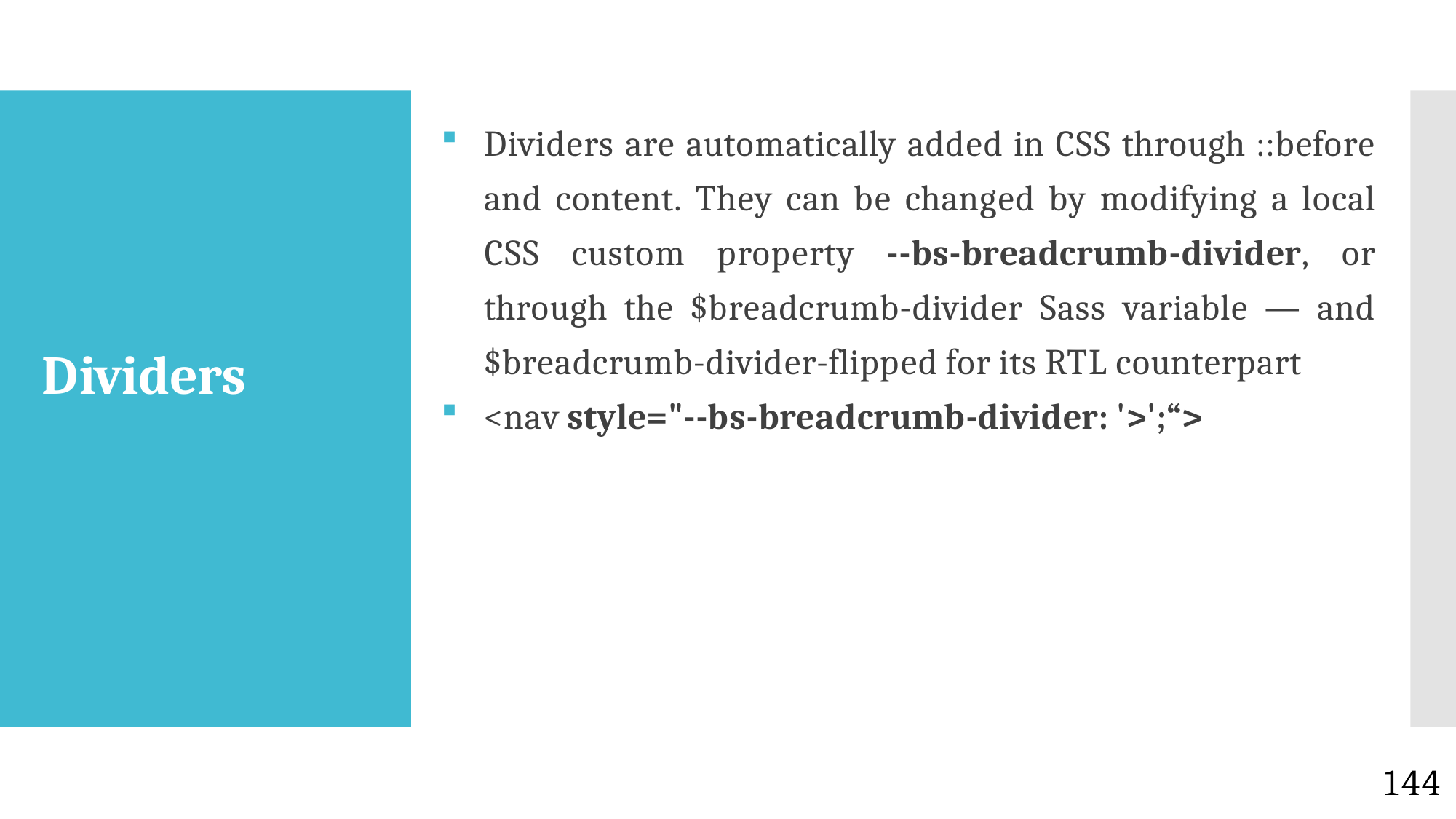

Dividers are automatically added in CSS through ::before and content. They can be changed by modifying a local CSS custom property --bs-breadcrumb-divider, or through the $breadcrumb-divider Sass variable — and $breadcrumb-divider-flipped for its RTL counterpart
<nav style="--bs-breadcrumb-divider: '>';“>

# Dividers
144